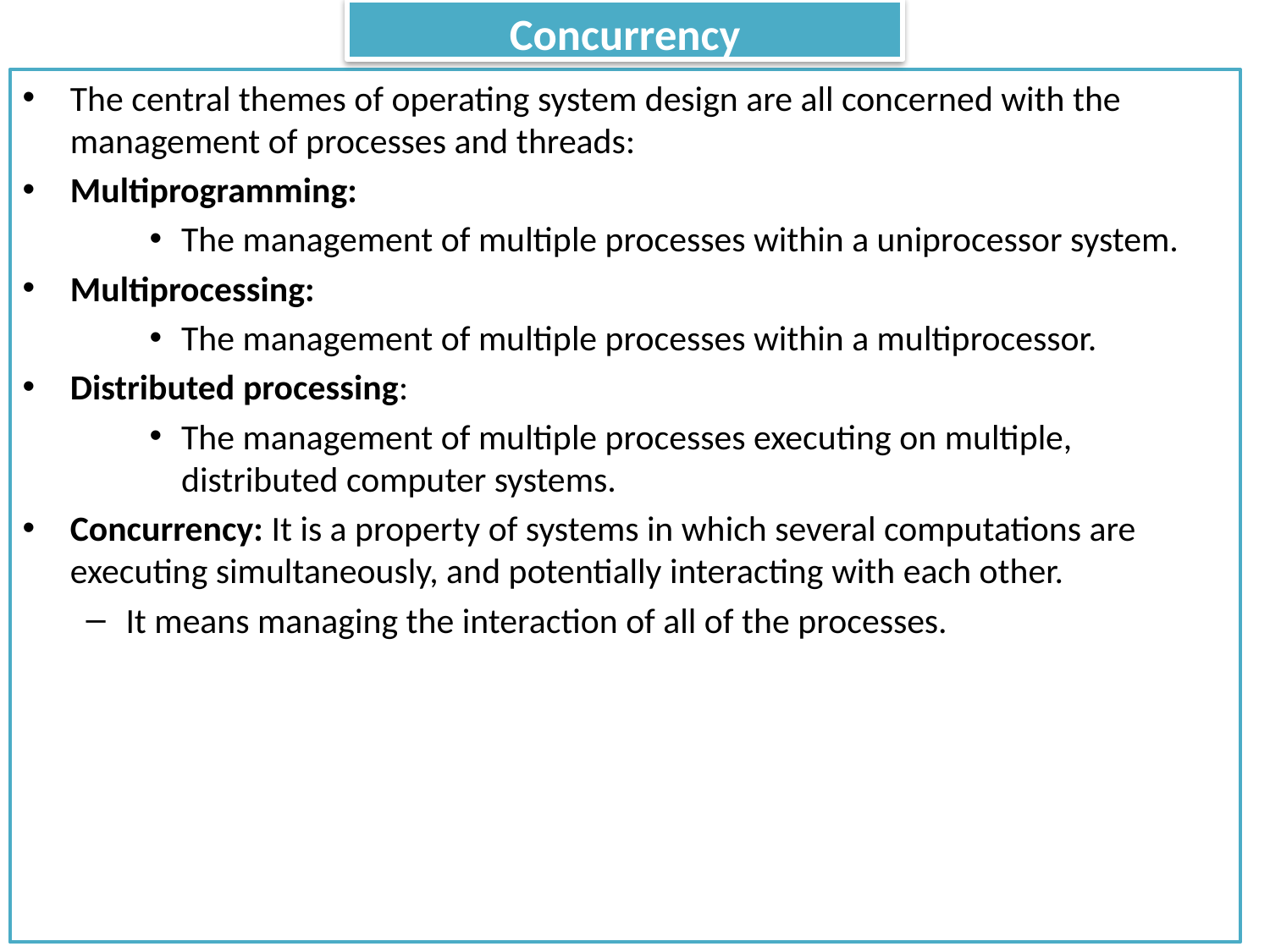

Concurrency
The central themes of operating system design are all concerned with the management of processes and threads:
Multiprogramming:
The management of multiple processes within a uniprocessor system.
Multiprocessing:
The management of multiple processes within a multiprocessor.
Distributed processing:
The management of multiple processes executing on multiple, distributed computer systems.
Concurrency: It is a property of systems in which several computations are executing simultaneously, and potentially interacting with each other.
It means managing the interaction of all of the processes.
2